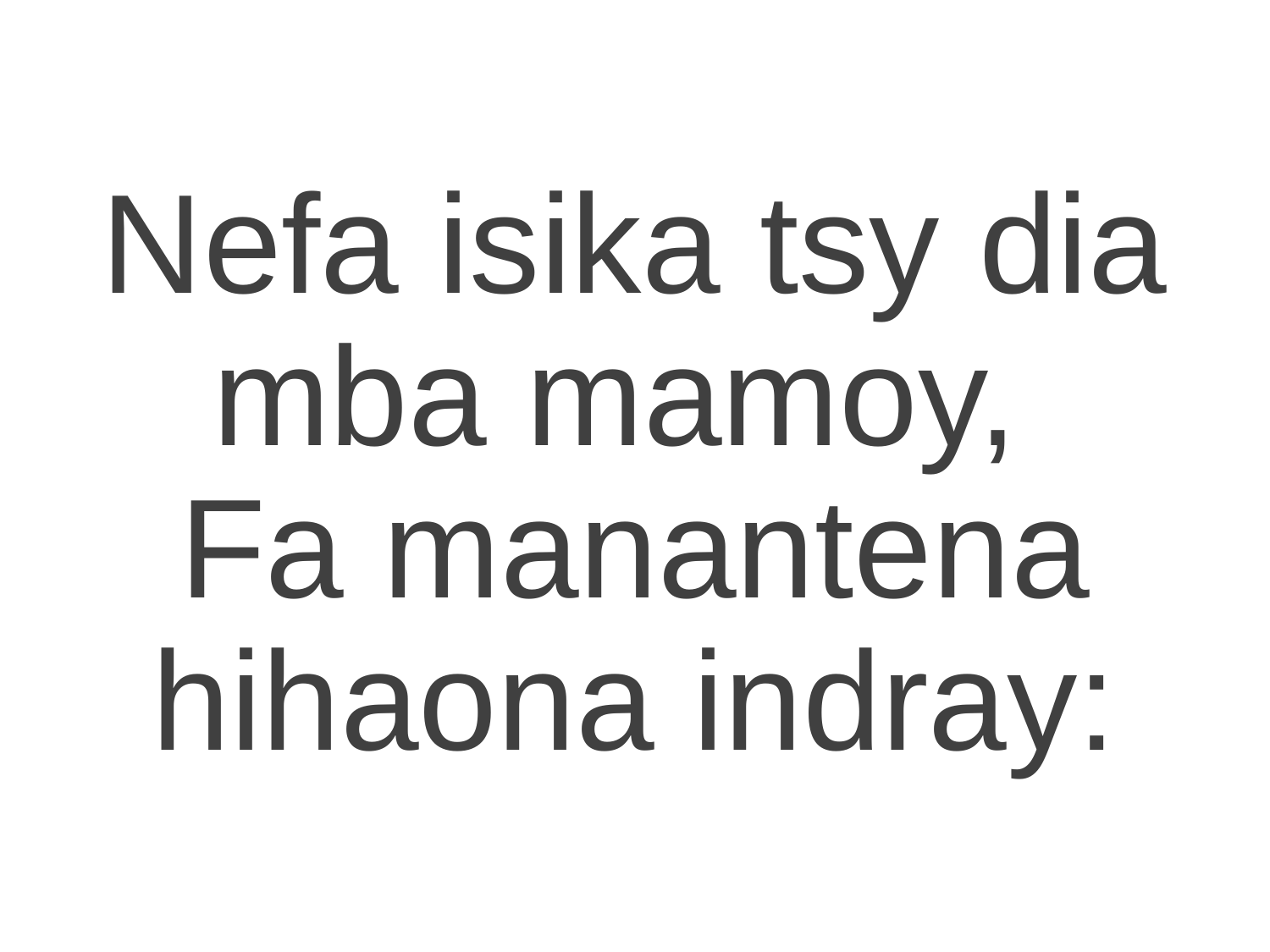

Nefa isika tsy dia mba mamoy,
Fa manantena hihaona indray: